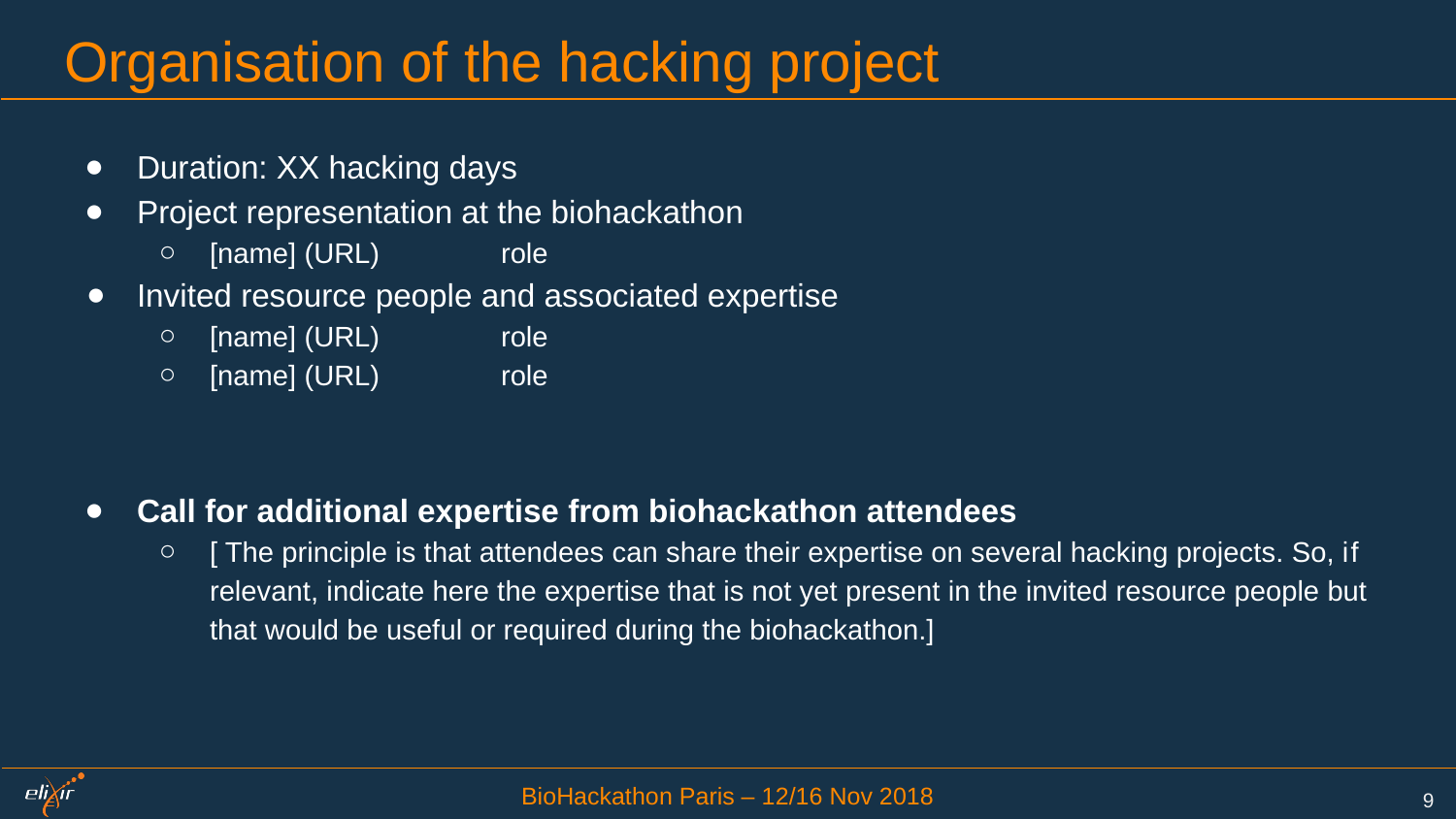

# Organisation of the hacking project
Duration: XX hacking days
Project representation at the biohackathon
[name] (URL)	role
Invited resource people and associated expertise
[name] (URL)	role
[name] (URL)	role

Call for additional expertise from biohackathon attendees
[ The principle is that attendees can share their expertise on several hacking projects. So, if relevant, indicate here the expertise that is not yet present in the invited resource people but that would be useful or required during the biohackathon.]
9